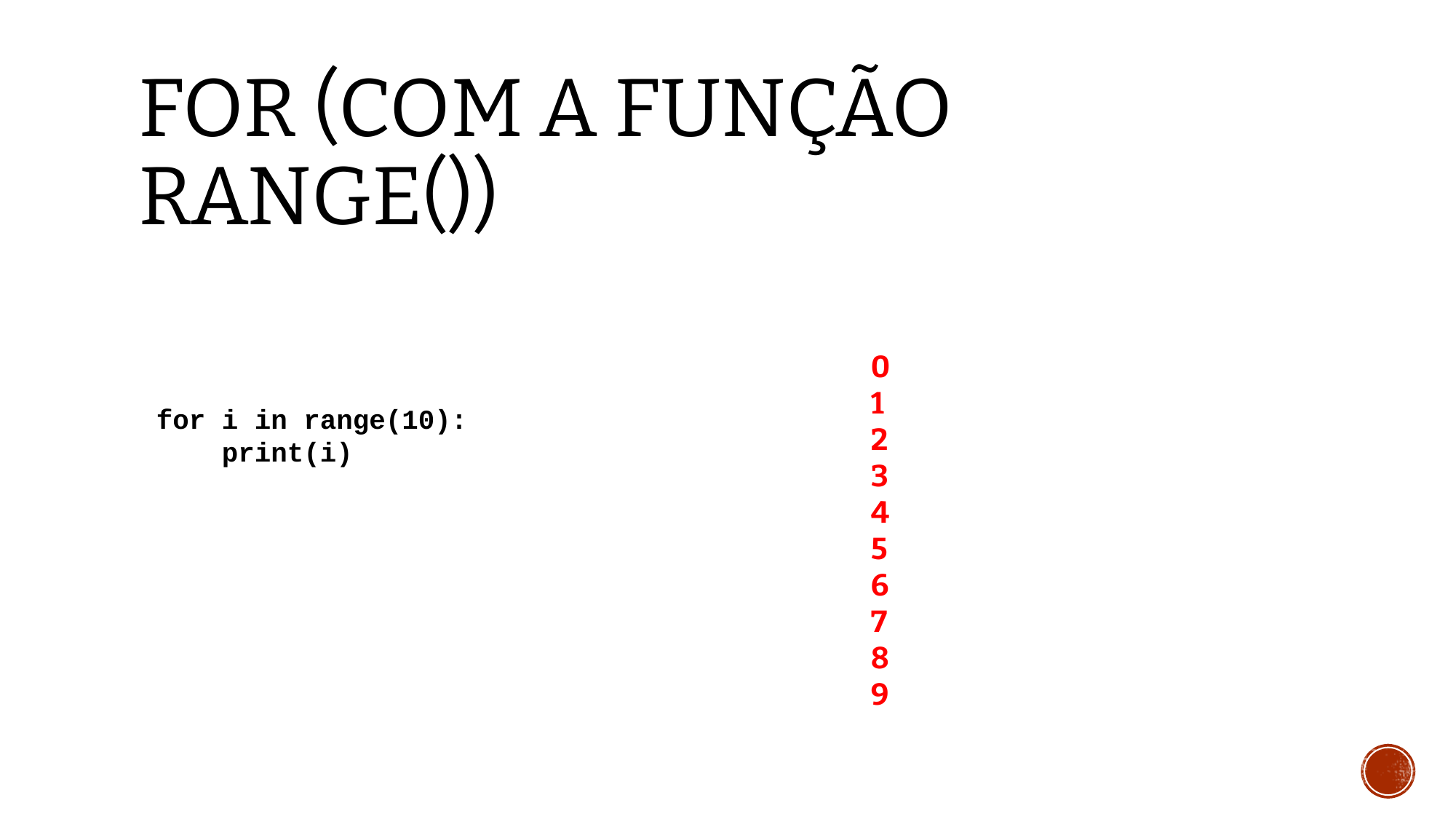

# FOR (com A função RANGE())
0
1
2
3
4
5
6
7
8
9
for i in range(10):
    print(i)